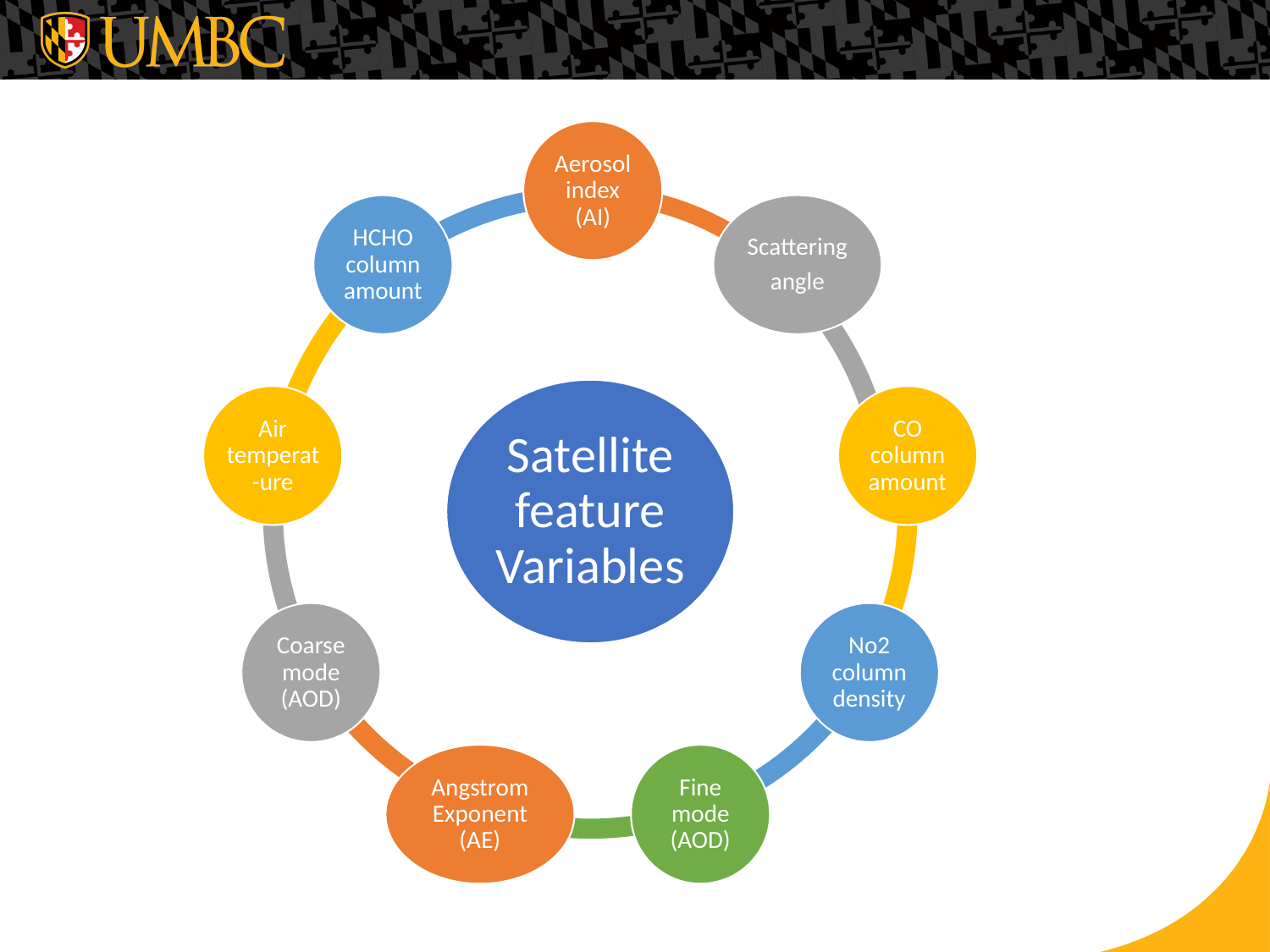

Satellite feature Variables
Aerosol index (AI)
Scattering
angle
CO column amount
No2 column density
Fine mode (AOD)
Angstrom Exponent (AE)
Coarse mode (AOD)
Air temperat-ure
HCHO column amount